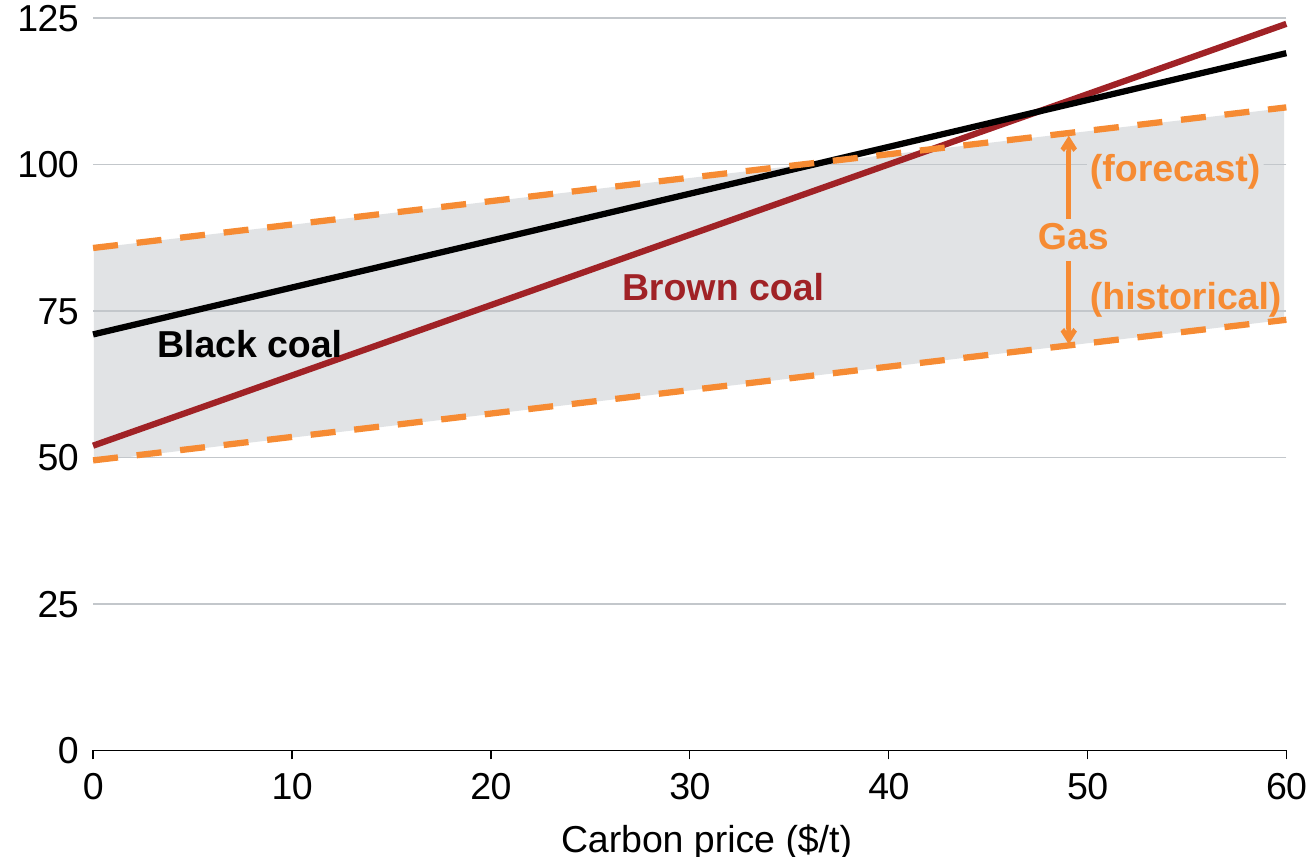

### Chart

| Category | Brown coal ($6) | Black coal ($80) | Gas ($4) | Gas ($9) |
|---|---|---|---|---|
| 0 | 52.0 | 71.0 | 49.5 | 85.75 |
| 10 | 64.0 | 79.0 | 53.5 | 89.75 |
| 20 | 76.0 | 87.0 | 57.5 | 93.75 |
| 30 | 88.0 | 95.0 | 61.5 | 97.75 |
| 40 | 100.0 | 103.0 | 65.5 | 101.75 |
| 50 | 112.0 | 111.0 | 69.5 | 105.75 |
| 60 | 124.0 | 119.0 | 73.5 | 109.75 |
(forecast)
Gas
Brown coal
(historical)
Black coal
Carbon price ($/t)